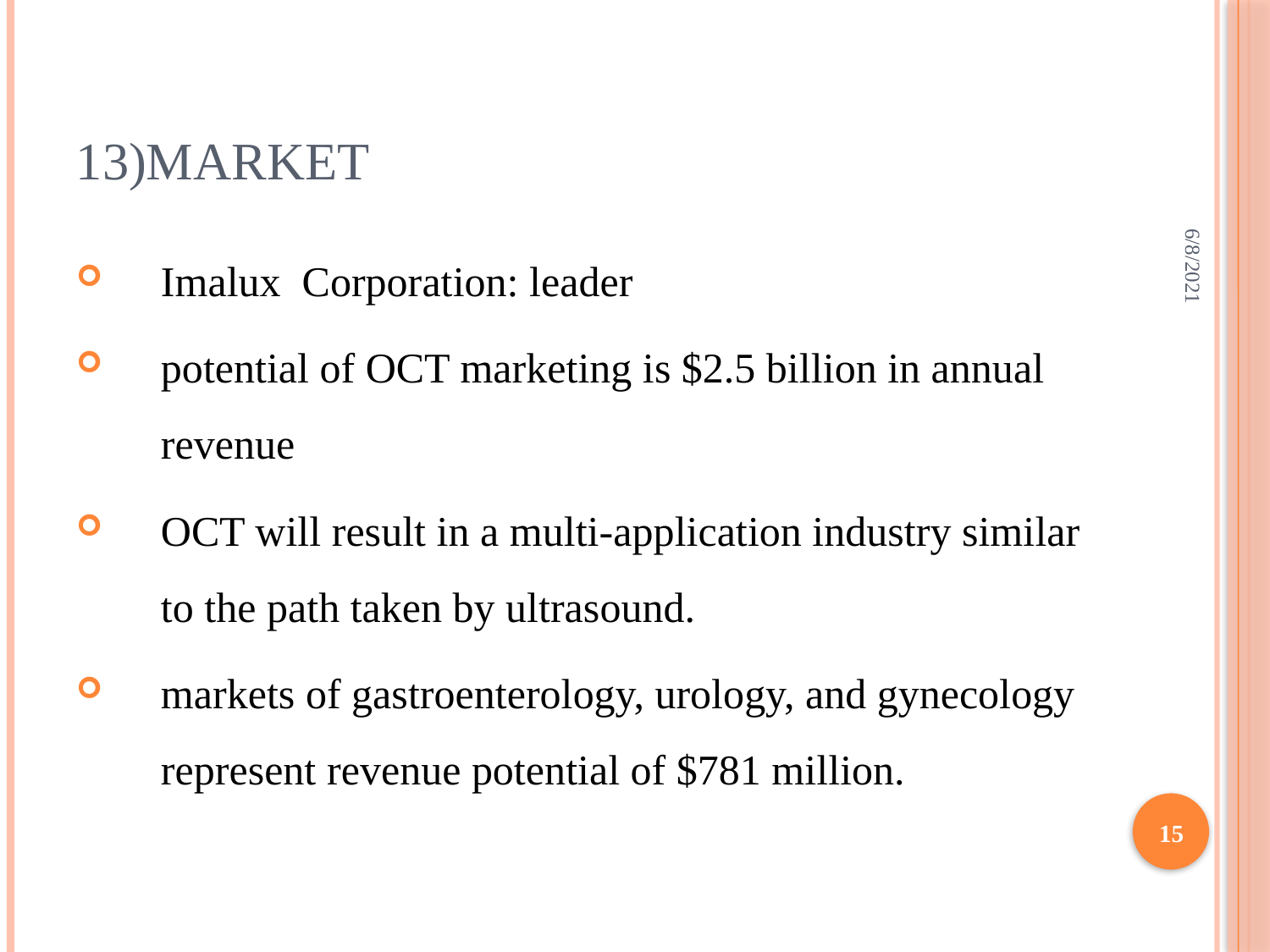

# 13)Market
6/8/2021

Imalux  Corporation: leader
potential of OCT marketing is $2.5 billion in annual revenue
OCT will result in a multi-application industry similar to the path taken by ultrasound.
markets of gastroenterology, urology, and gynecology represent revenue potential of $781 million.

15